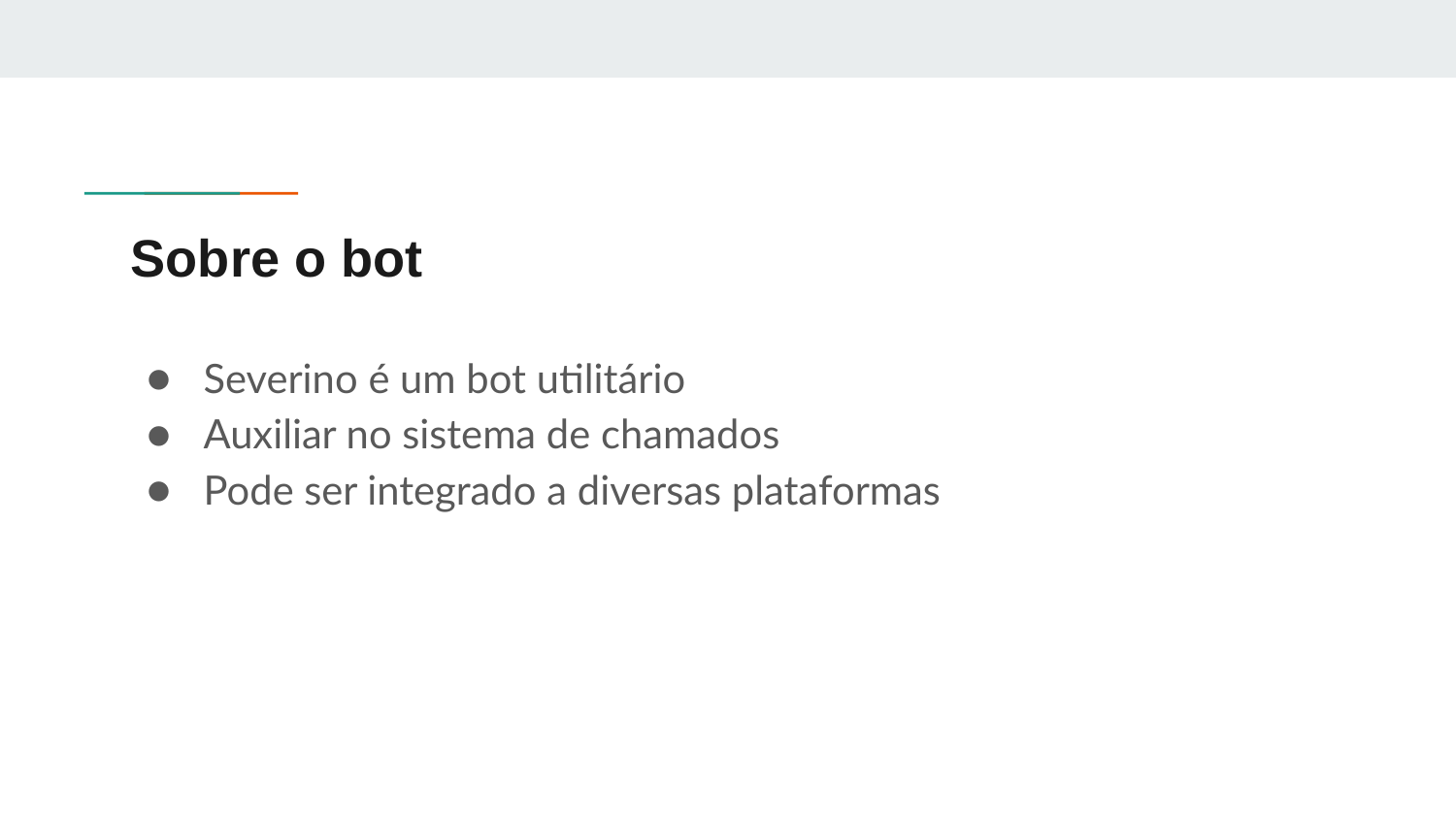

# Sobre o bot
Severino é um bot utilitário
Auxiliar no sistema de chamados
Pode ser integrado a diversas plataformas